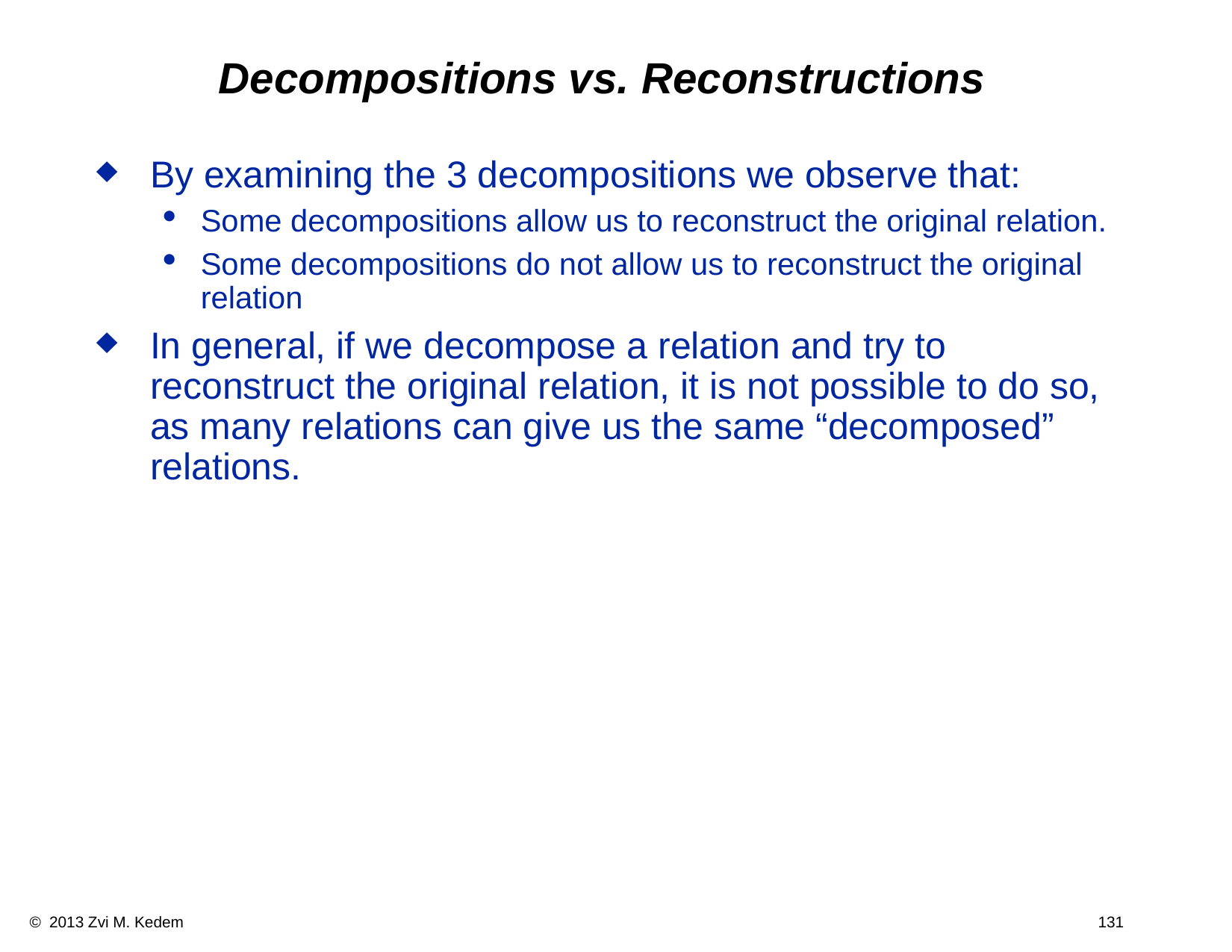

# Decompositions vs. Reconstructions
By examining the 3 decompositions we observe that:
Some decompositions allow us to reconstruct the original relation.
Some decompositions do not allow us to reconstruct the original relation
In general, if we decompose a relation and try to reconstruct the original relation, it is not possible to do so, as many relations can give us the same “decomposed” relations.